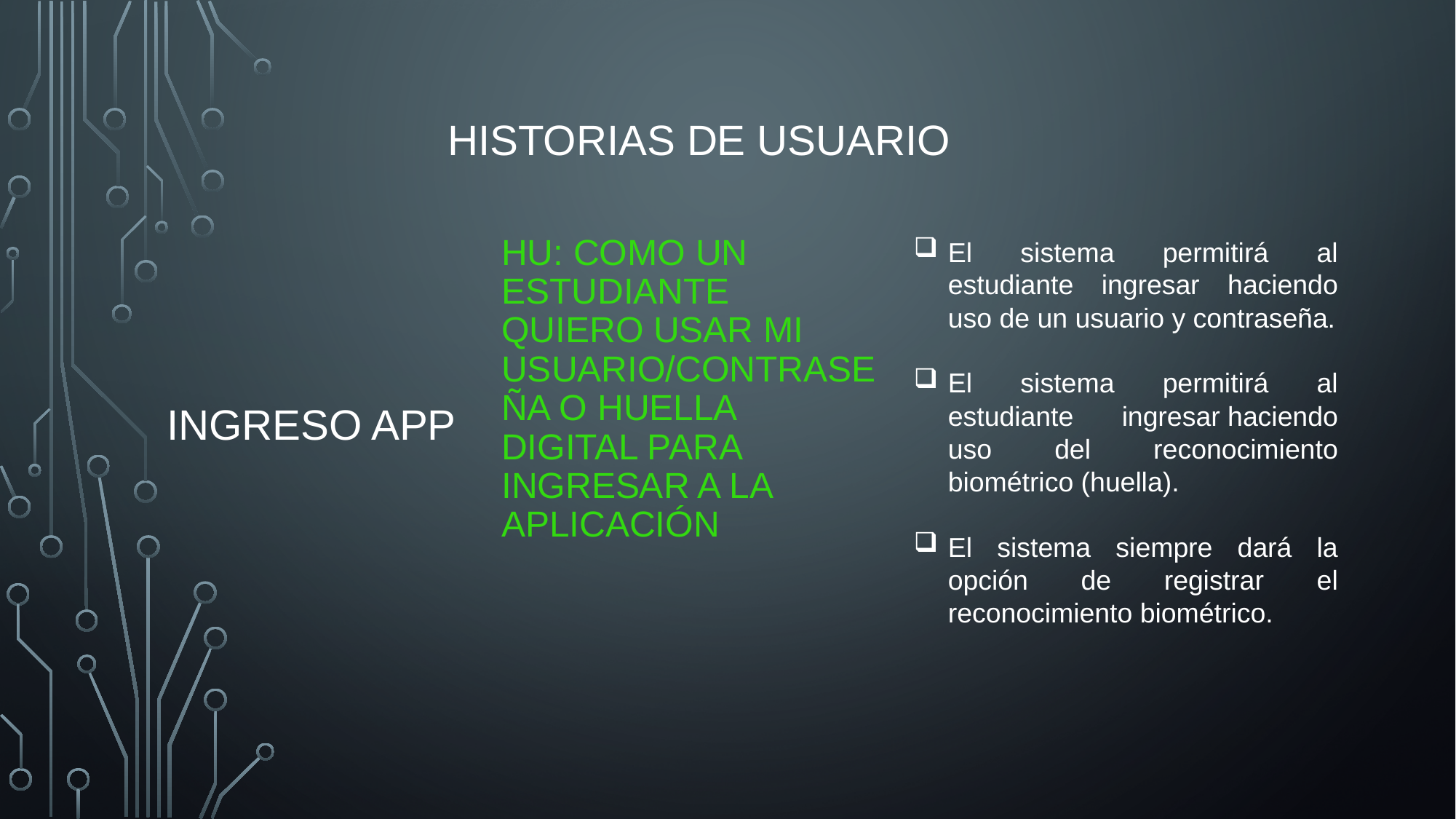

Historias de usuario
# Hu: Como un estudiante quiero usar mi usuario/contraseña o huella digital para ingresar a la aplicación
El sistema permitirá al estudiante ingresar haciendo uso de un usuario y contraseña.

El sistema permitirá al estudiante ingresar haciendo uso del reconocimiento biométrico (huella).

El sistema siempre dará la opción de registrar el reconocimiento biométrico.

Ingreso APP